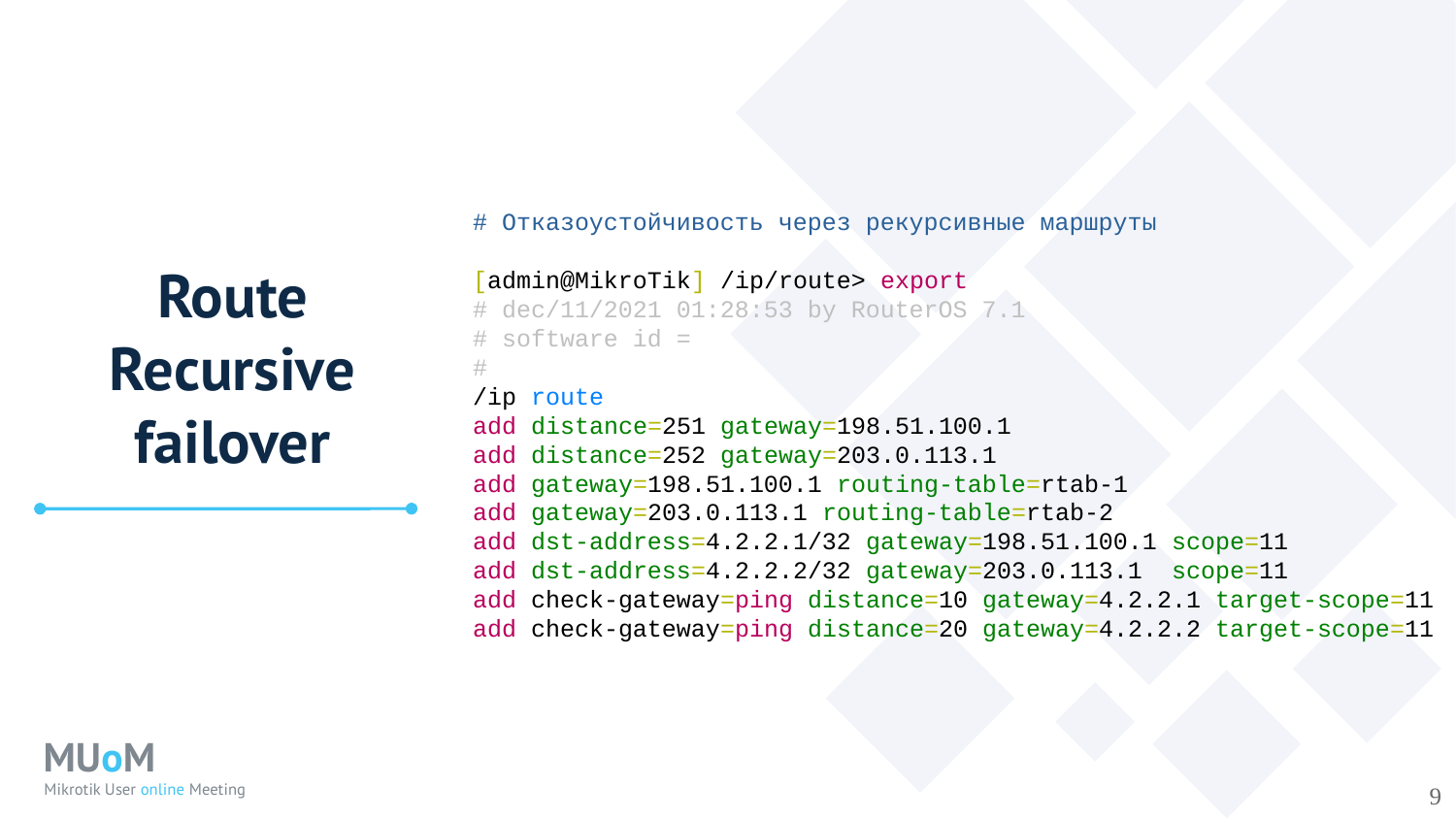

# Отказоустойчивость через рекурсивные маршруты

[admin@MikroTik] /ip/route> export
# dec/11/2021 01:28:53 by RouterOS 7.1
# software id =
#
/ip route
add distance=251 gateway=198.51.100.1
add distance=252 gateway=203.0.113.1
add gateway=198.51.100.1 routing-table=rtab-1
add gateway=203.0.113.1 routing-table=rtab-2
add dst-address=4.2.2.1/32 gateway=198.51.100.1 scope=11
add dst-address=4.2.2.2/32 gateway=203.0.113.1  scope=11
add check-gateway=ping distance=10 gateway=4.2.2.1 target-scope=11
add check-gateway=ping distance=20 gateway=4.2.2.2 target-scope=11
Route
Recursive
failover

MUoM
Mikrotik User online Meeting